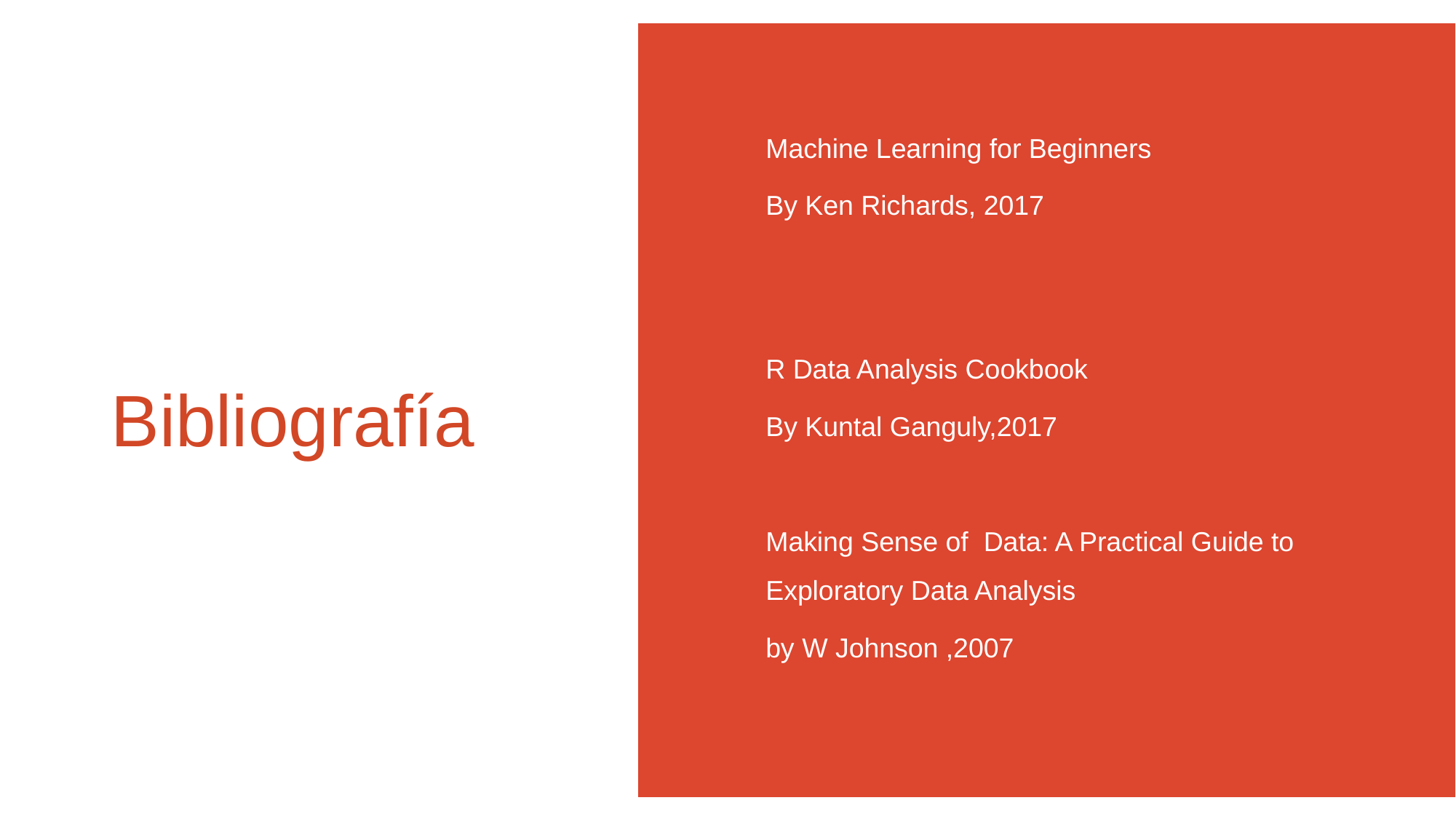

Machine Learning for Beginners
By Ken Richards, 2017

R Data Analysis Cookbook
By Kuntal Ganguly,2017

Making Sense of  Data: A Practical Guide to Exploratory Data Analysis
by W Johnson ,2007

# Bibliografía